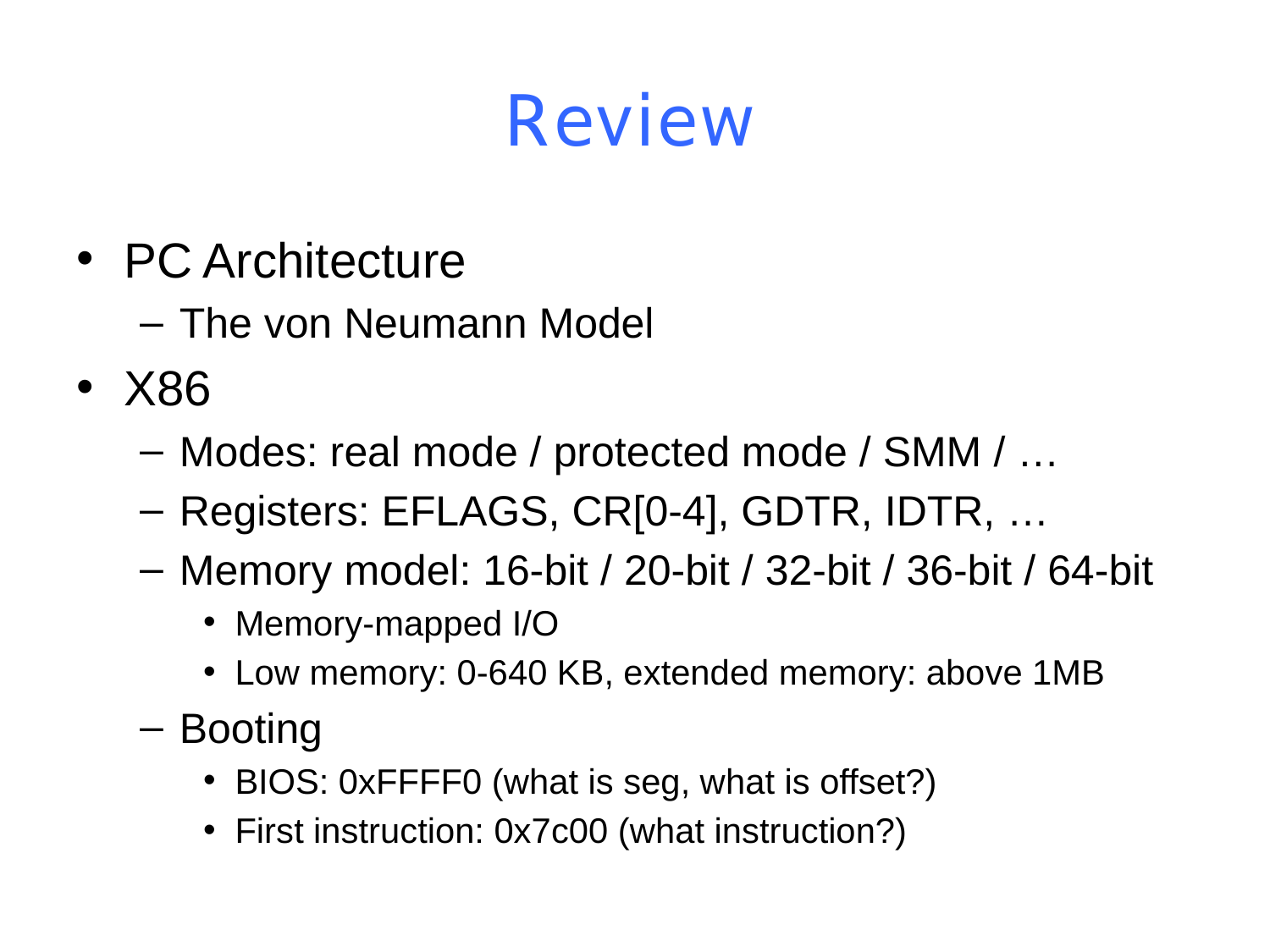

# Review
PC Architecture
The von Neumann Model
X86
Modes: real mode / protected mode / SMM / …
Registers: EFLAGS, CR[0-4], GDTR, IDTR, …
Memory model: 16-bit / 20-bit / 32-bit / 36-bit / 64-bit
Memory-mapped I/O
Low memory: 0-640 KB, extended memory: above 1MB
Booting
BIOS: 0xFFFF0 (what is seg, what is offset?)
First instruction: 0x7c00 (what instruction?)